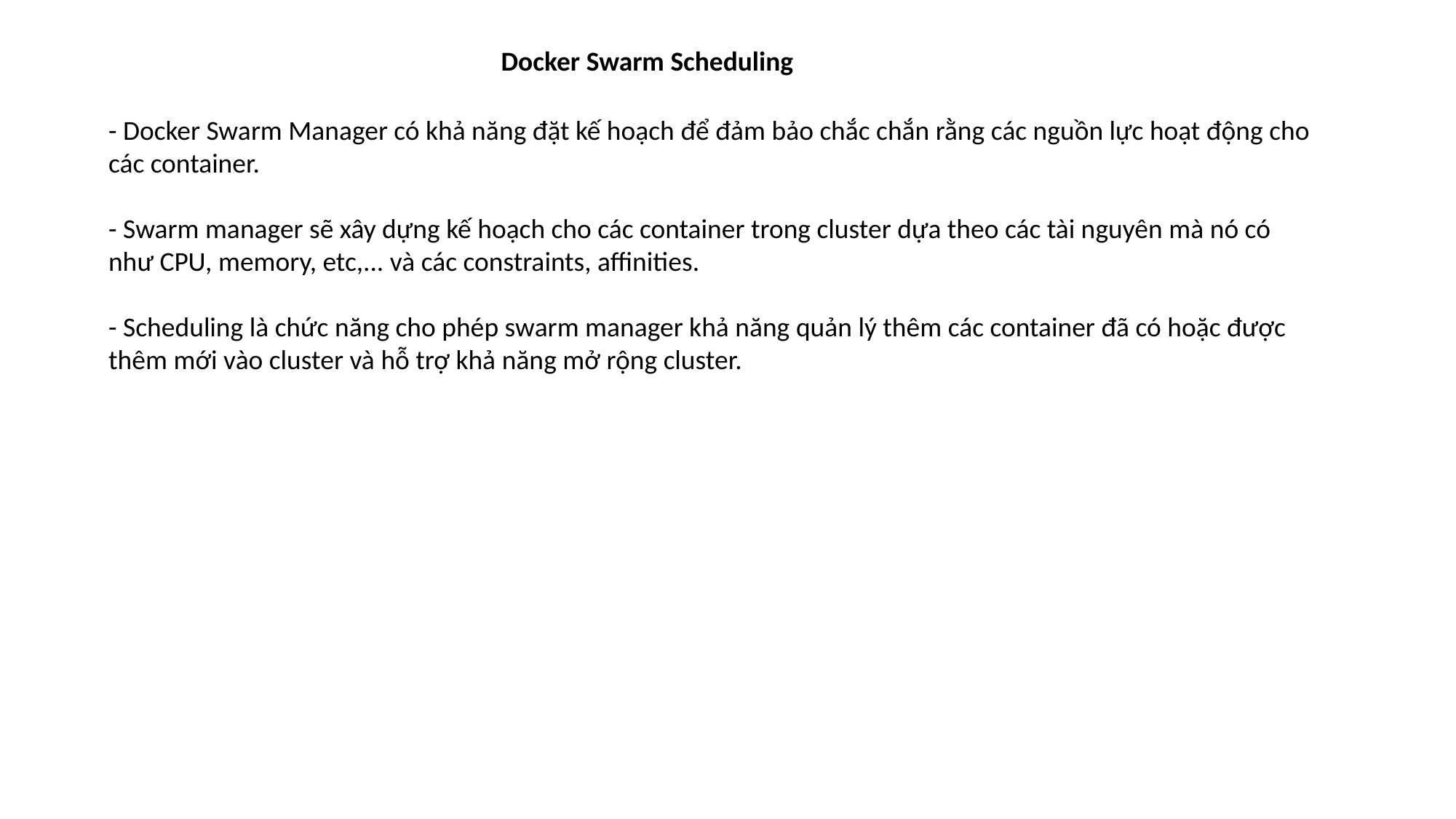

Docker Swarm Scheduling
- Docker Swarm Manager có khả năng đặt kế hoạch để đảm bảo chắc chắn rằng các nguồn lực hoạt động cho các container.

- Swarm manager sẽ xây dựng kế hoạch cho các container trong cluster dựa theo các tài nguyên mà nó có như CPU, memory, etc,... và các constraints, affinities.

- Scheduling là chức năng cho phép swarm manager khả năng quản lý thêm các container đã có hoặc được thêm mới vào cluster và hỗ trợ khả năng mở rộng cluster.